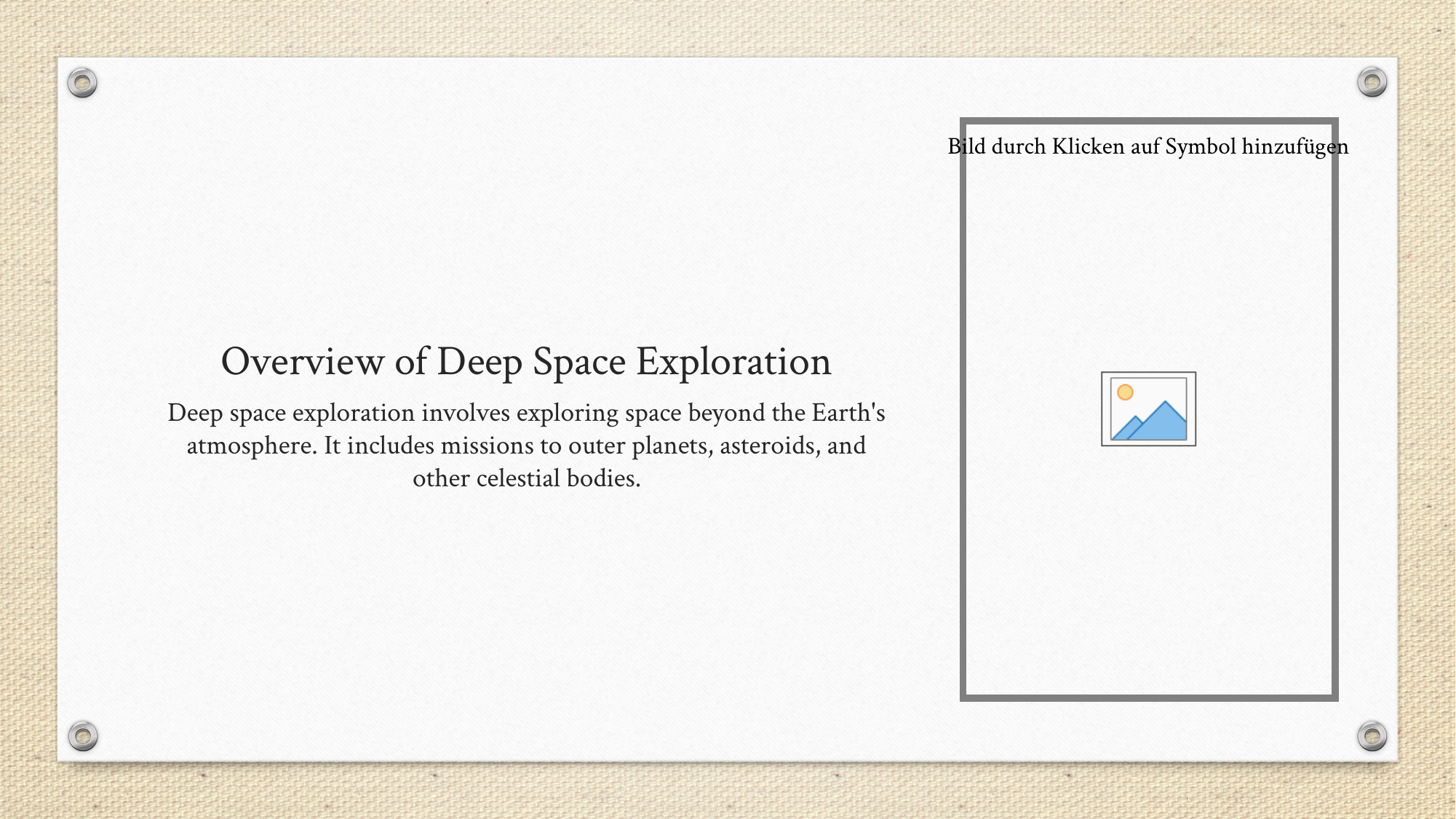

# Overview of Deep Space Exploration
Deep space exploration involves exploring space beyond the Earth's atmosphere. It includes missions to outer planets, asteroids, and other celestial bodies.